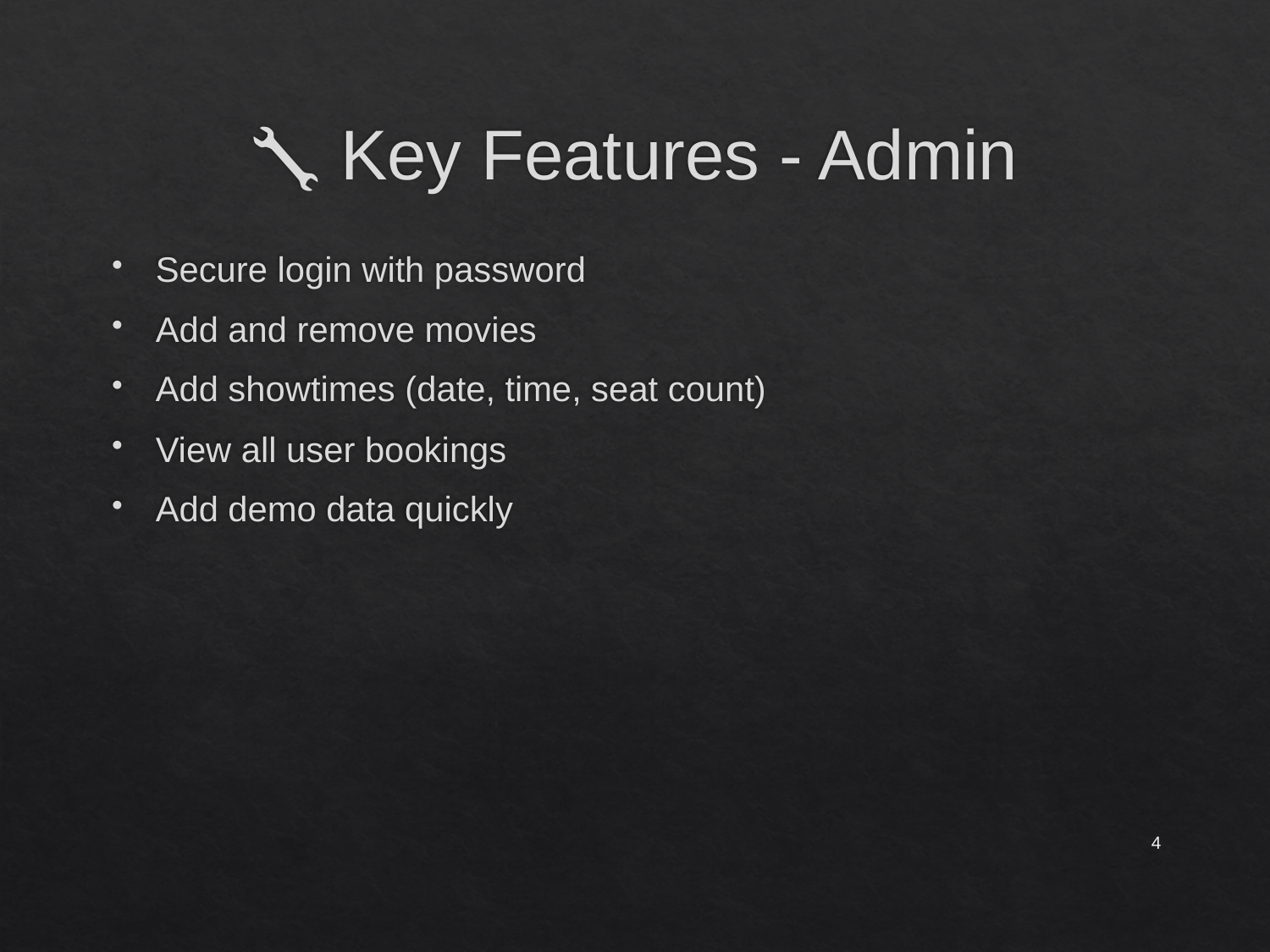

# 🔧 Key Features - Admin
Secure login with password
Add and remove movies
Add showtimes (date, time, seat count)
View all user bookings
Add demo data quickly
4